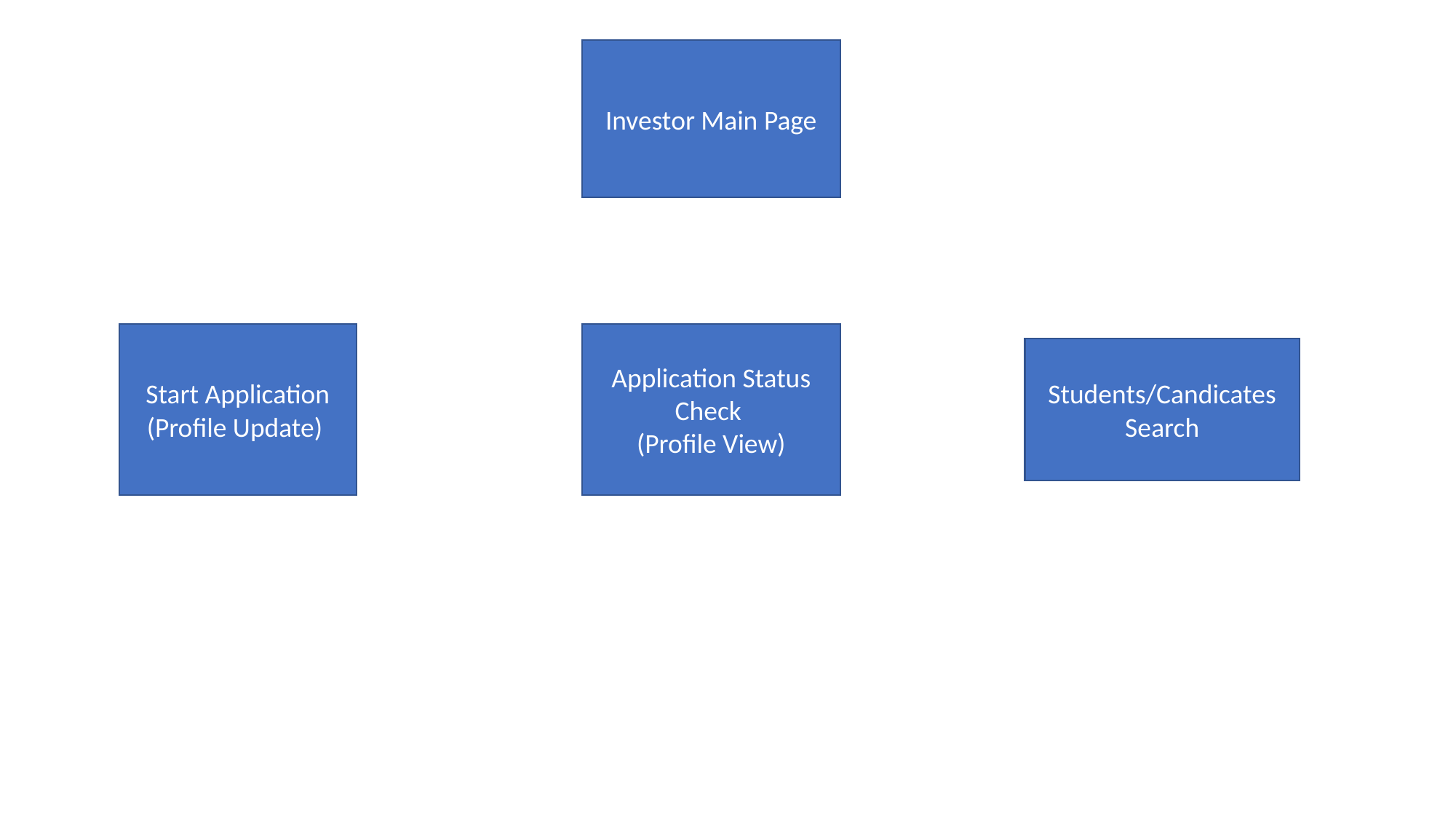

Investor Main Page
Start Application
(Profile Update)
Application Status Check
(Profile View)
Students/Candicates Search